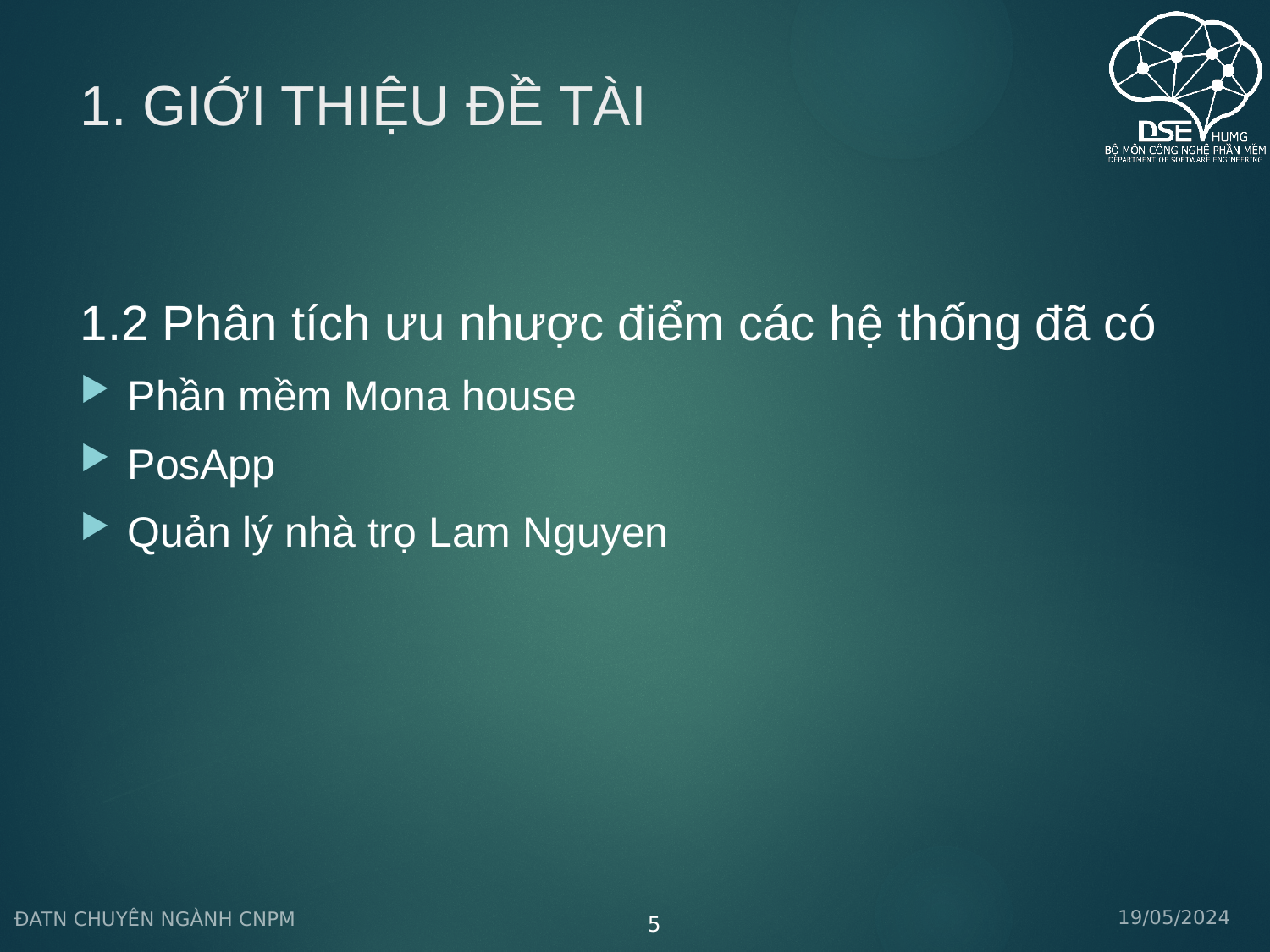

# 1. Giới thiệu đề tài
1.2 Phân tích ưu nhược điểm các hệ thống đã có
Phần mềm Mona house
PosApp
Quản lý nhà trọ Lam Nguyen
19/05/2024
ĐATN CHUYÊN NGÀNH CNPM
5